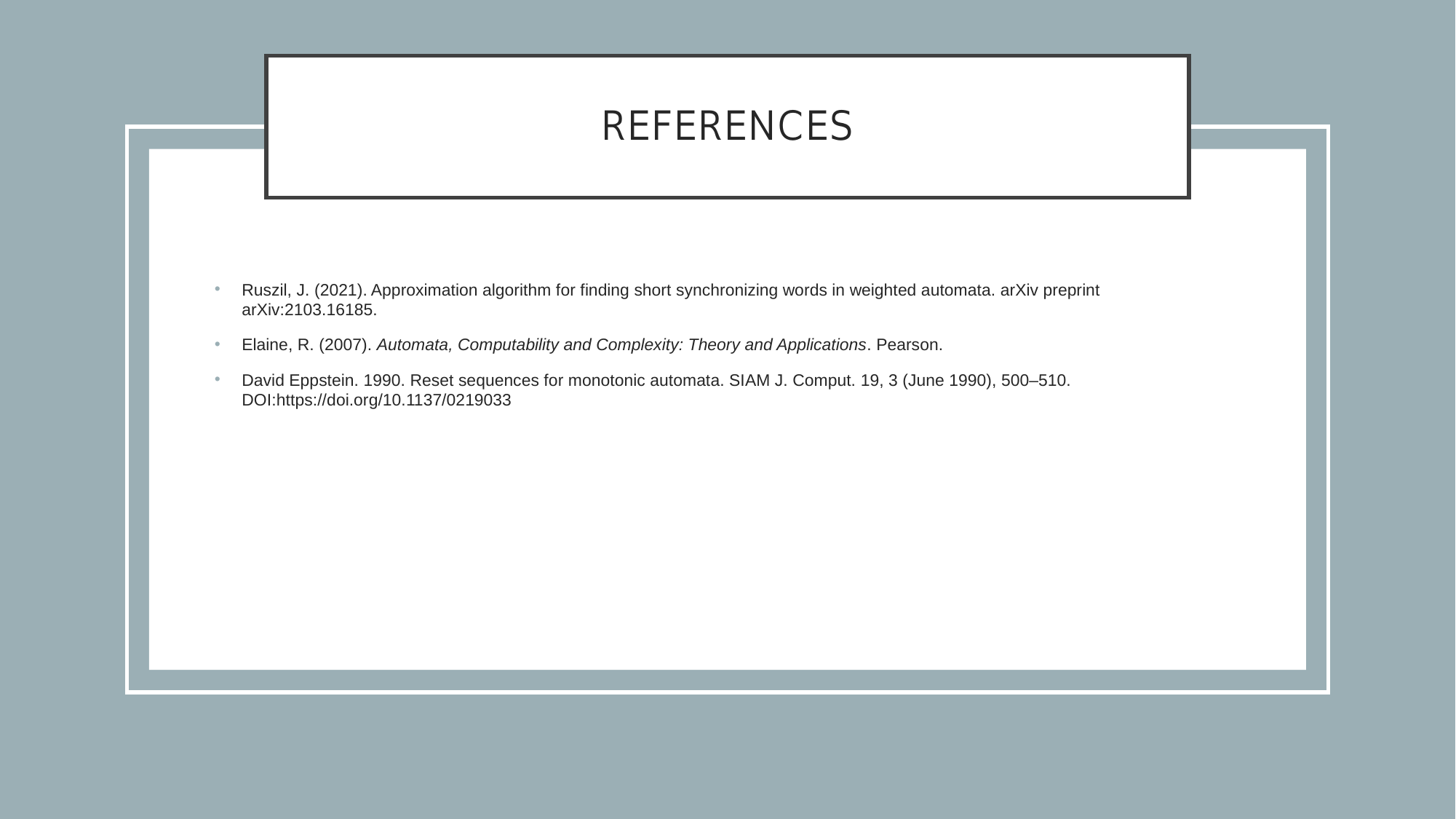

# References

Ruszil, J. (2021). Approximation algorithm for finding short synchronizing words in weighted automata. arXiv preprint arXiv:2103.16185.
Elaine, R. (2007). Automata, Computability and Complexity: Theory and Applications. Pearson.
David Eppstein. 1990. Reset sequences for monotonic automata. SIAM J. Comput. 19, 3 (June 1990), 500–510. DOI:https://doi.org/10.1137/0219033